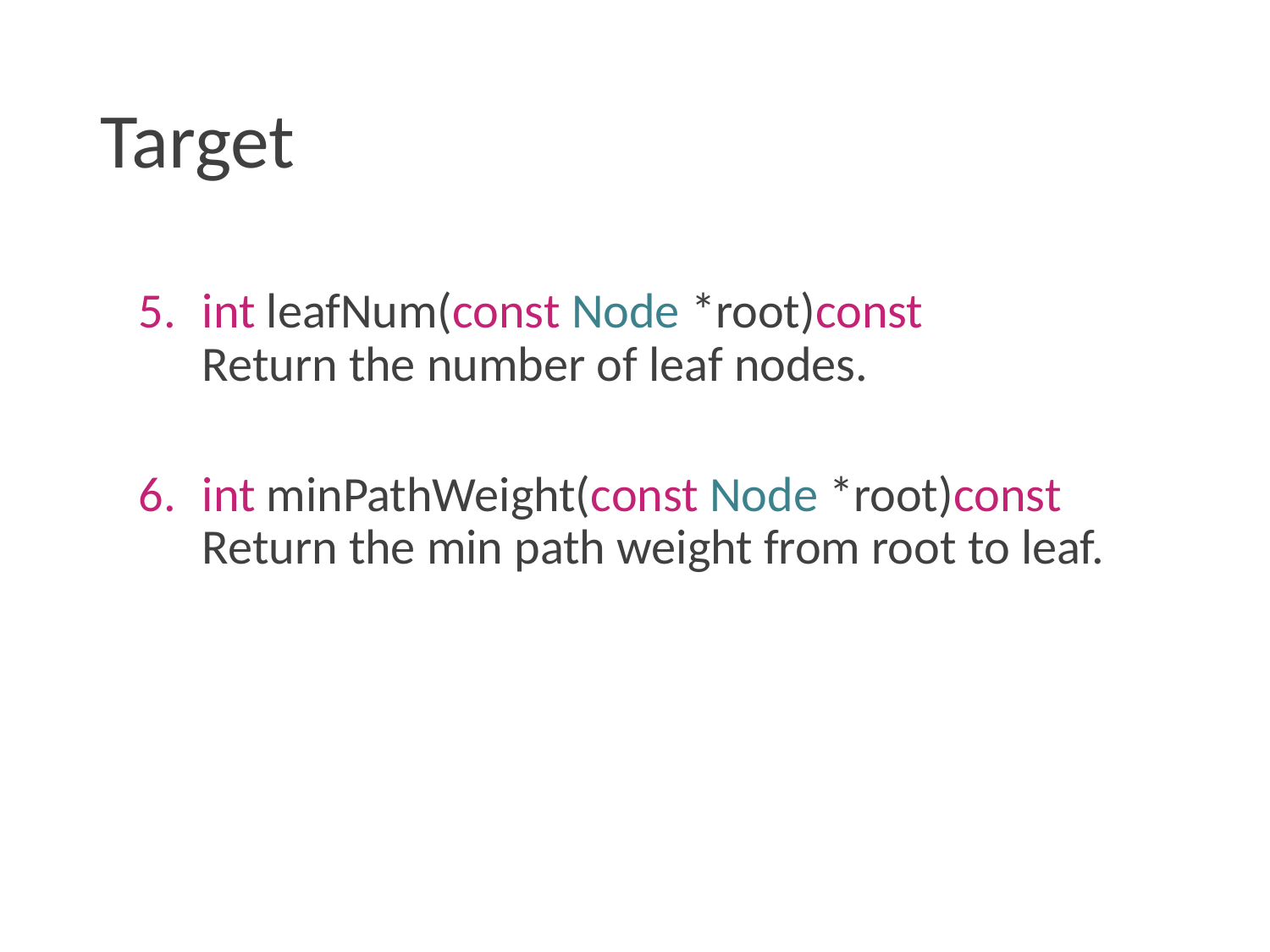

# Target
int leafNum(const Node *root)const
Return the number of leaf nodes.
int minPathWeight(const Node *root)const
Return the min path weight from root to leaf.